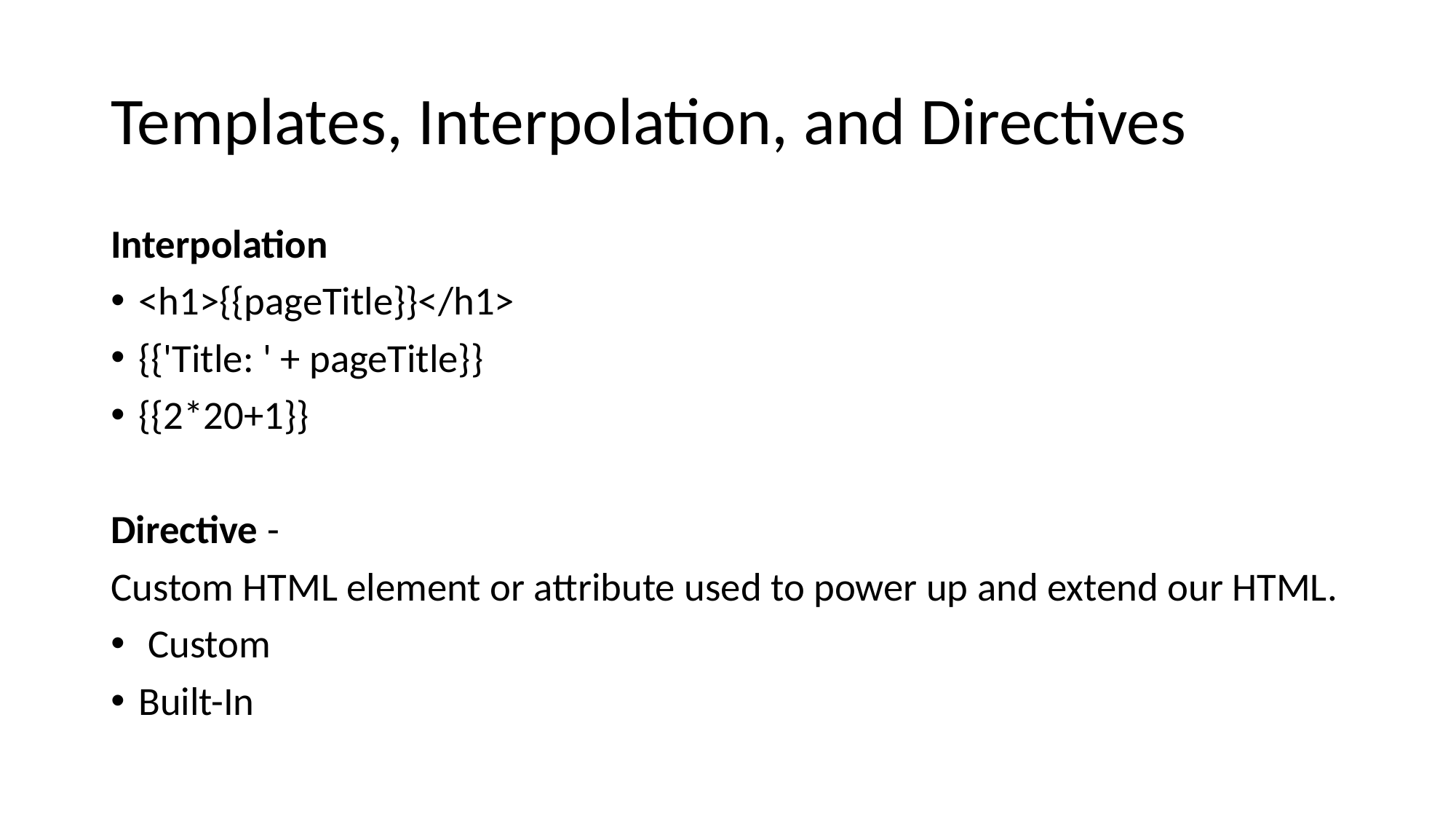

# Templates, Interpolation, and Directives
Interpolation
<h1>{{pageTitle}}</h1>
{{'Title: ' + pageTitle}}
{{2*20+1}}

Directive -
Custom HTML element or attribute used to power up and extend our HTML.
 Custom
Built-In